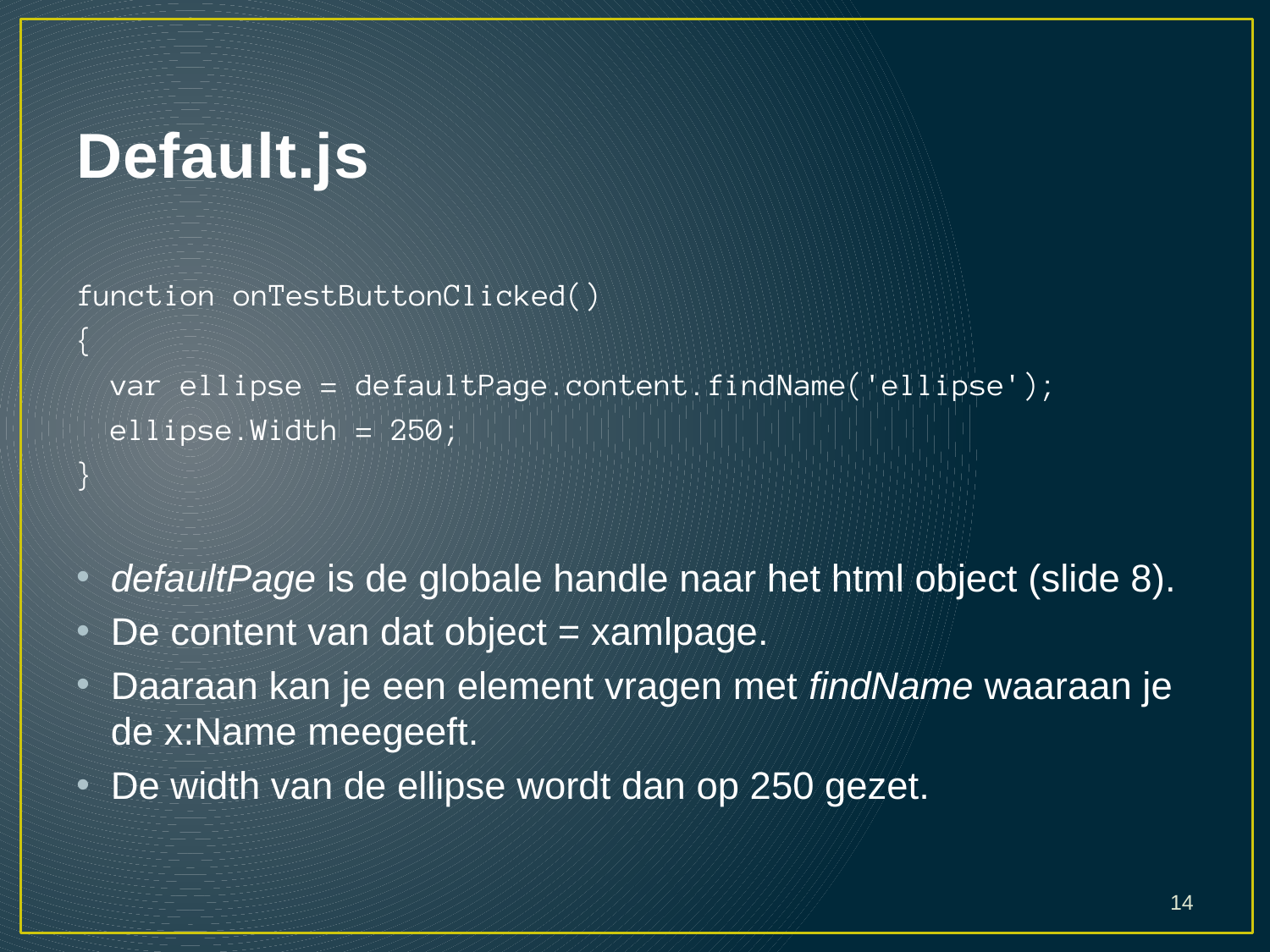

# Default.js

function onTestButtonClicked()
{
	var ellipse = defaultPage.content.findName('ellipse');
	ellipse.Width = 250;
}

defaultPage is de globale handle naar het html object (slide 8).
De content van dat object = xamlpage.
Daaraan kan je een element vragen met findName waaraan je de x:Name meegeeft.
De width van de ellipse wordt dan op 250 gezet.
14